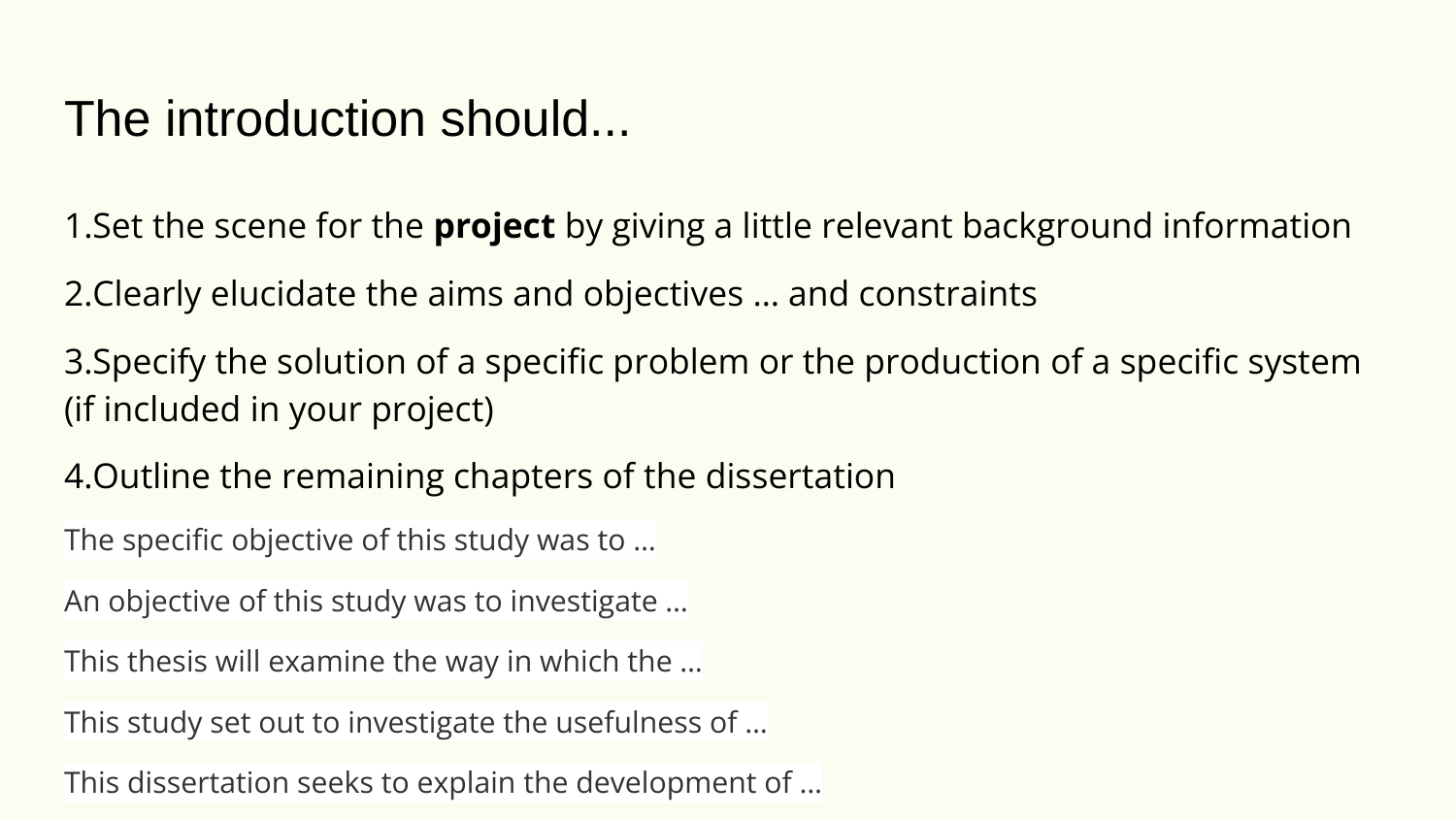

# The introduction should...
1.Set the scene for the project by giving a little relevant background information
2.Clearly elucidate the aims and objectives … and constraints
3.Specify the solution of a specific problem or the production of a specific system (if included in your project)
4.Outline the remaining chapters of the dissertation
The specific objective of this study was to …
An objective of this study was to investigate …
This thesis will examine the way in which the …
This study set out to investigate the usefulness of …
This dissertation seeks to explain the development of …